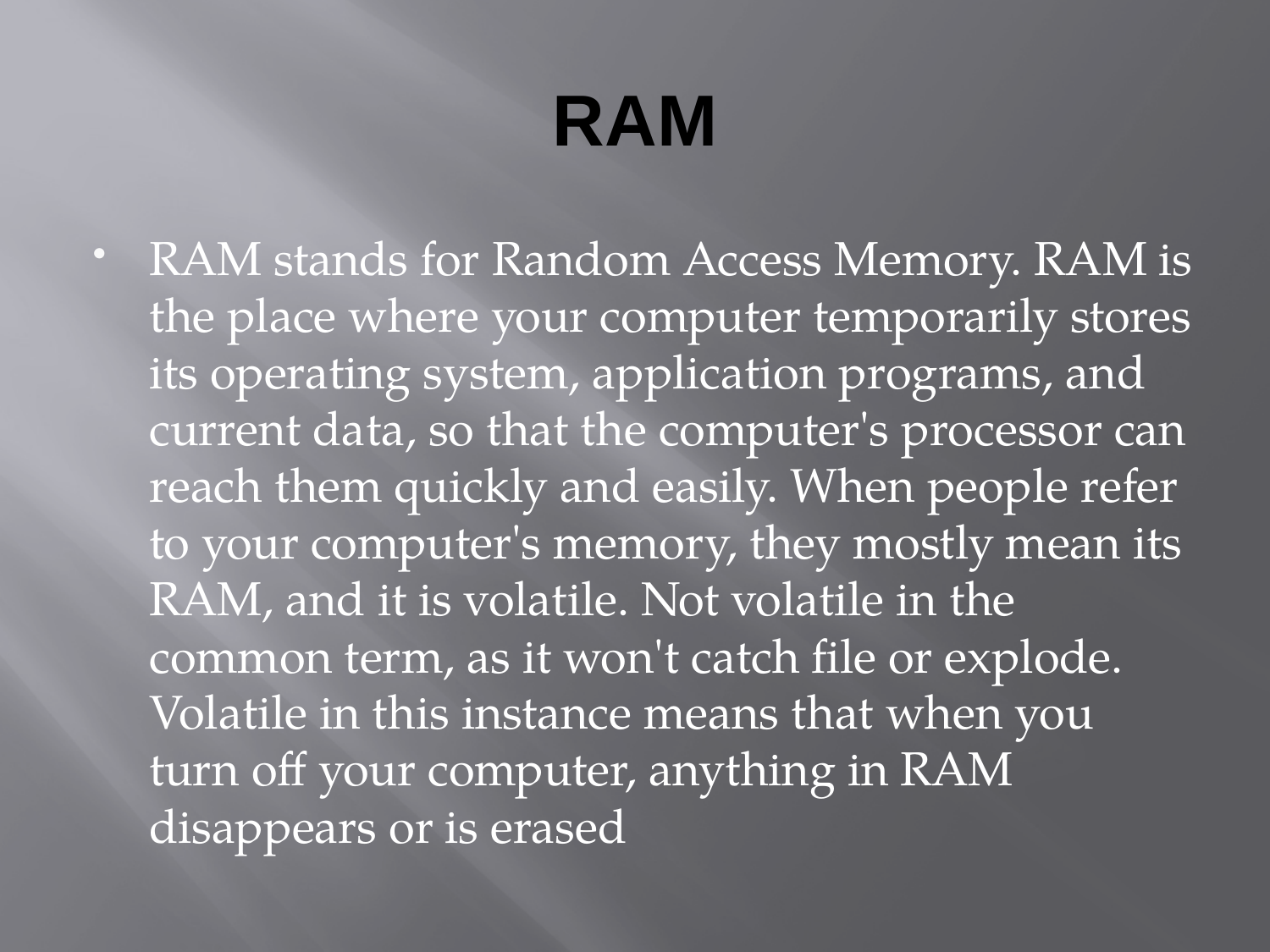

# RAM
RAM stands for Random Access Memory. RAM is the place where your computer temporarily stores its operating system, application programs, and current data, so that the computer's processor can reach them quickly and easily. When people refer to your computer's memory, they mostly mean its RAM, and it is volatile. Not volatile in the common term, as it won't catch file or explode. Volatile in this instance means that when you turn off your computer, anything in RAM disappears or is erased